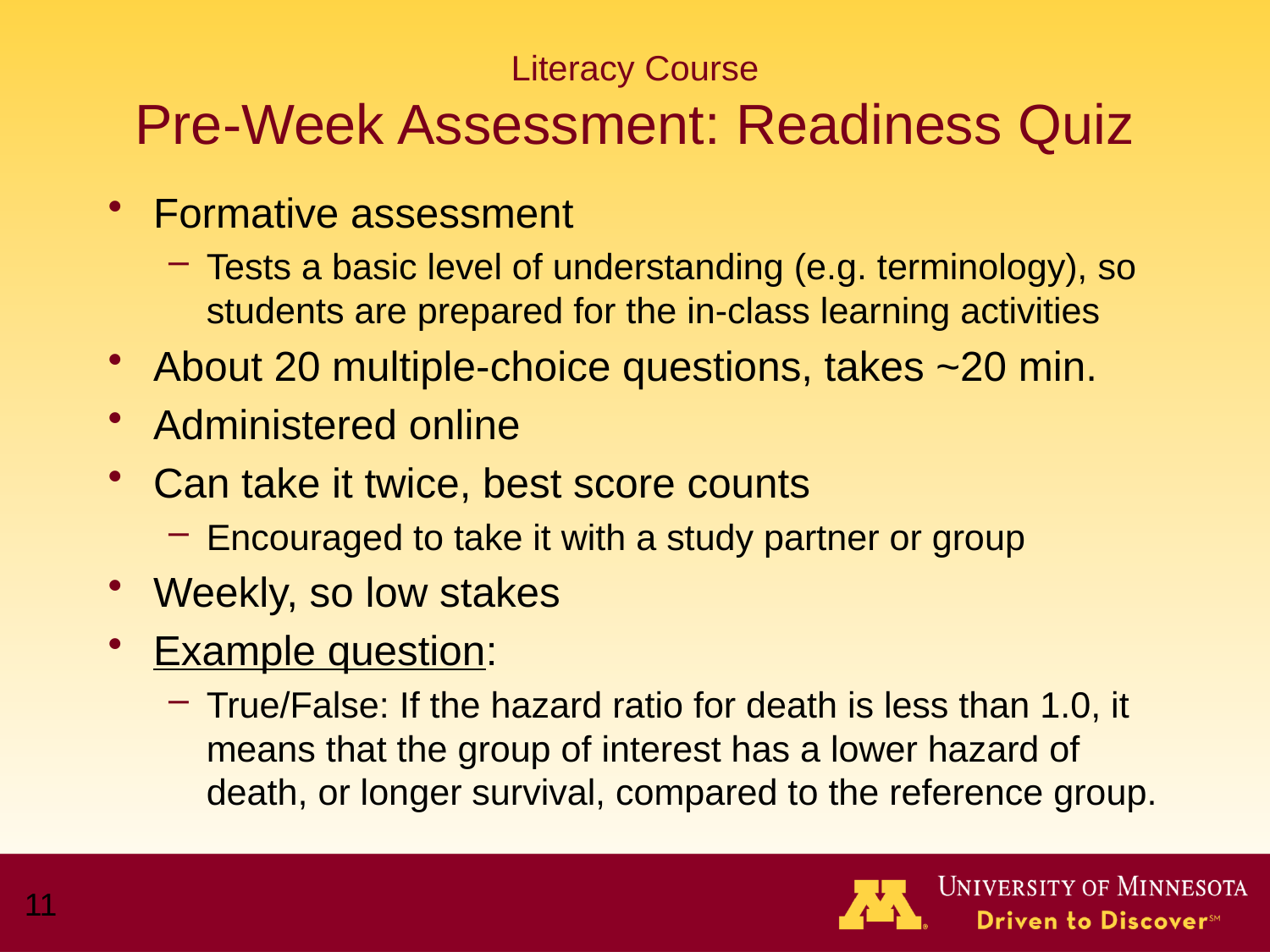

# Literacy Course Pre-Week Assessment: Readiness Quiz
Formative assessment
Tests a basic level of understanding (e.g. terminology), so students are prepared for the in-class learning activities
About 20 multiple-choice questions, takes ~20 min.
Administered online
Can take it twice, best score counts
Encouraged to take it with a study partner or group
Weekly, so low stakes
Example question:
True/False: If the hazard ratio for death is less than 1.0, it means that the group of interest has a lower hazard of death, or longer survival, compared to the reference group.